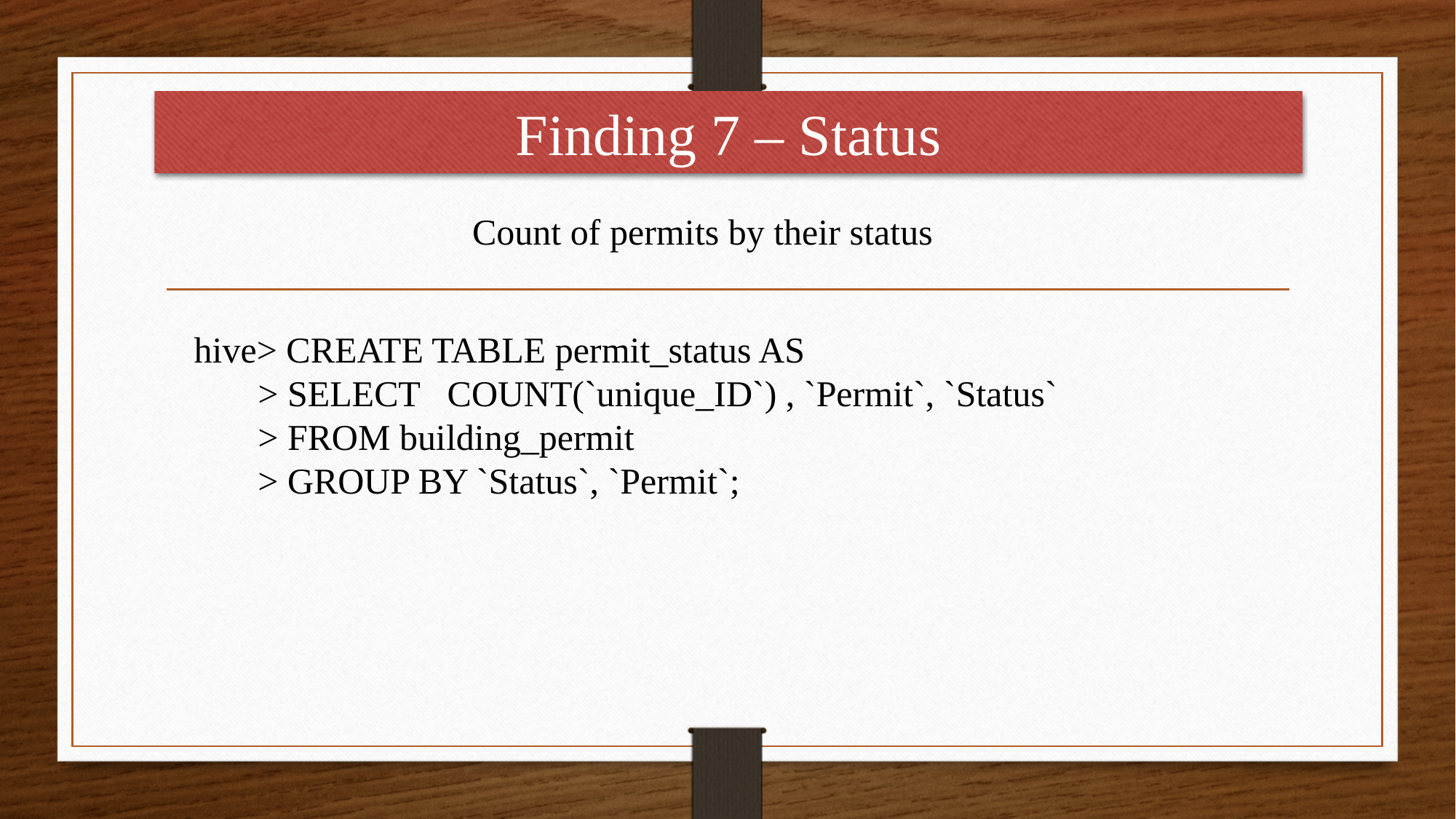

Finding 7 – Status
Count of permits by their status
  hive> CREATE TABLE permit_status AS
         > SELECT   COUNT(`unique_ID`) , `Permit`, `Status`
         > FROM building_permit
         > GROUP BY `Status`, `Permit`;